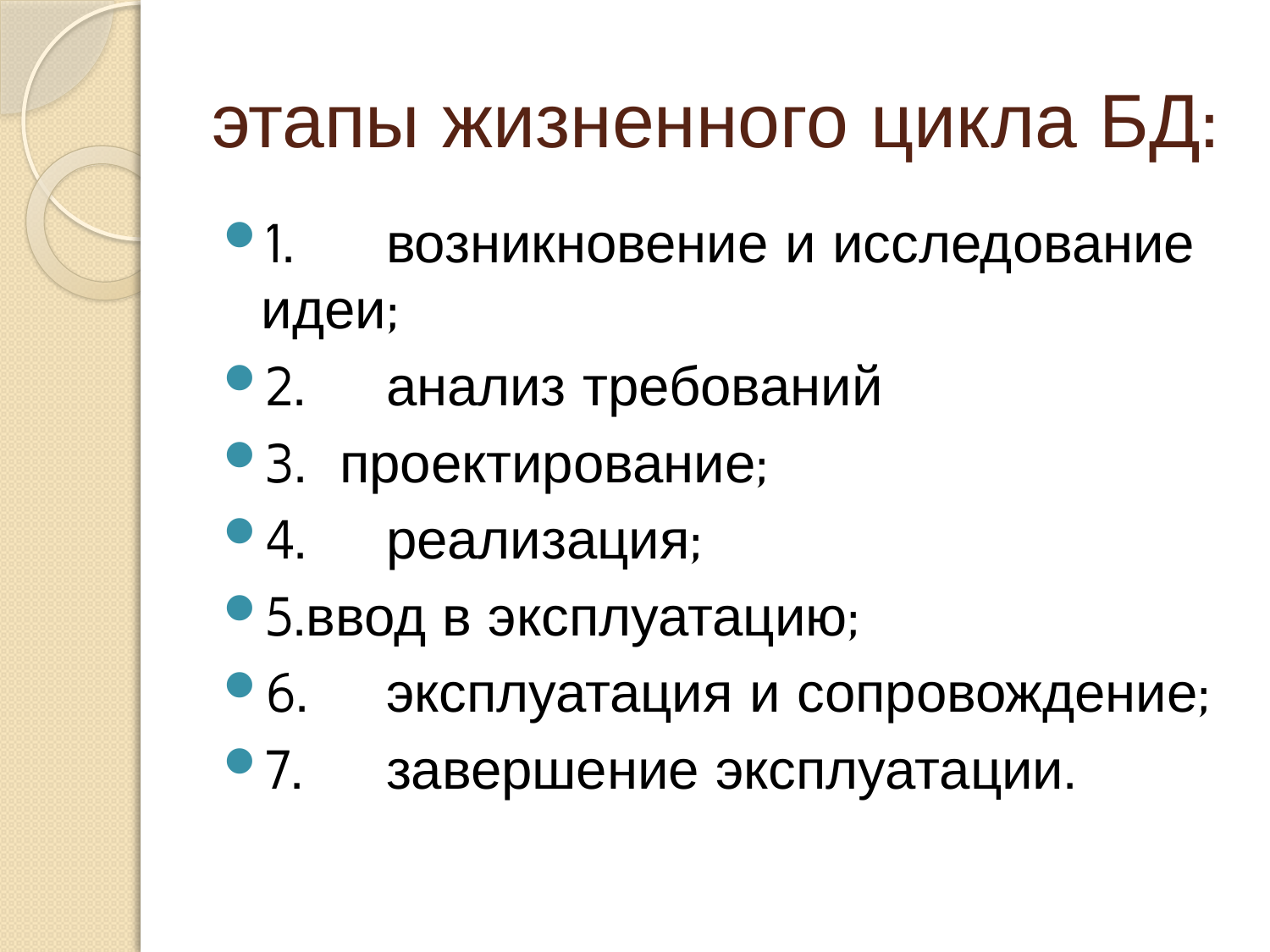

# этапы жизненного цикла БД:
1.	возникновение и исследование идеи;
2.	анализ требований
3.  проектирование;
4.	реализация;
5.ввод в эксплуатацию;
6.	эксплуатация и сопровождение;
7.	завершение эксплуатации.